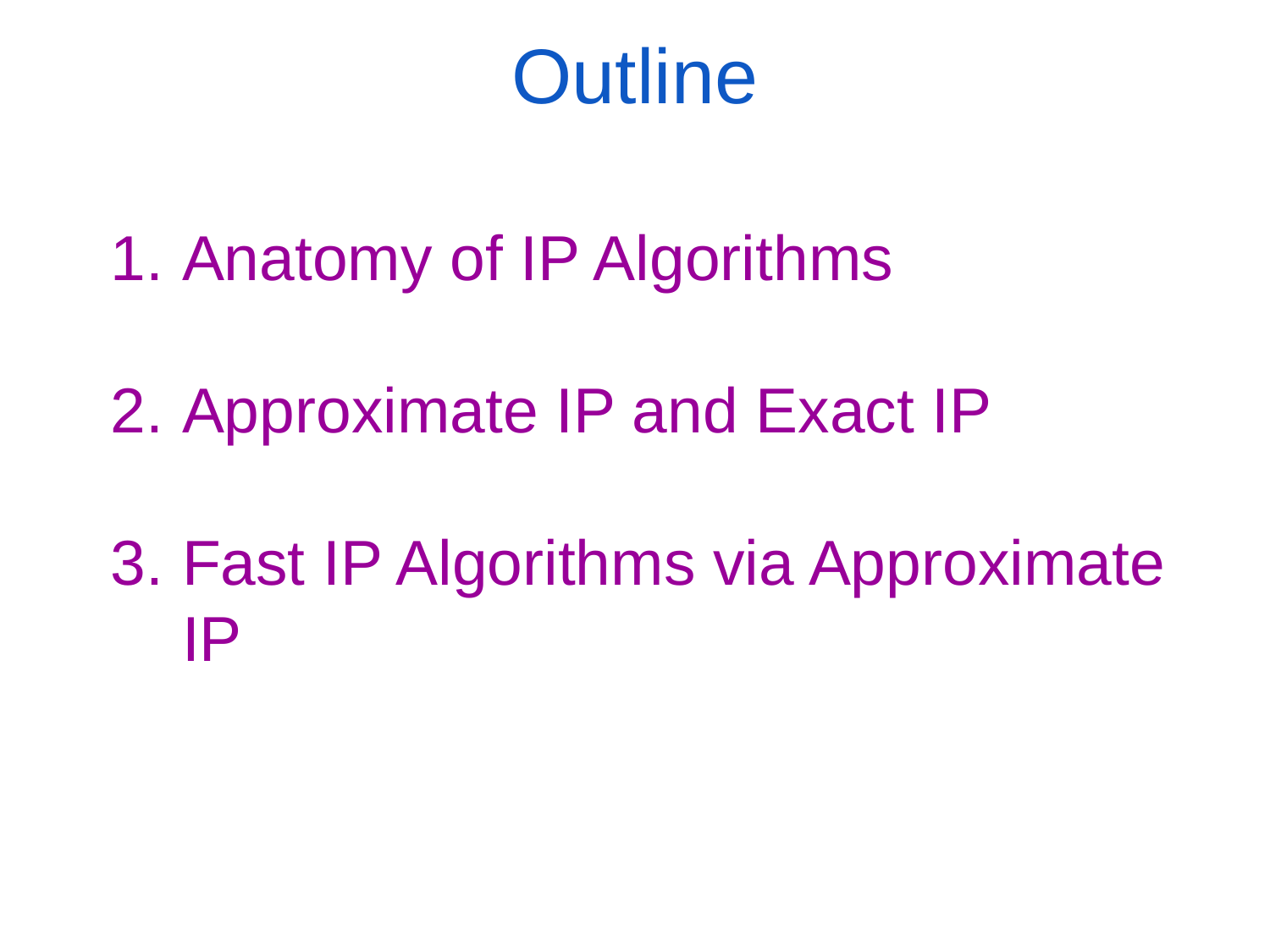

Outline
Anatomy of IP Algorithms

Approximate IP and Exact IP

Fast IP Algorithms via Approximate IP